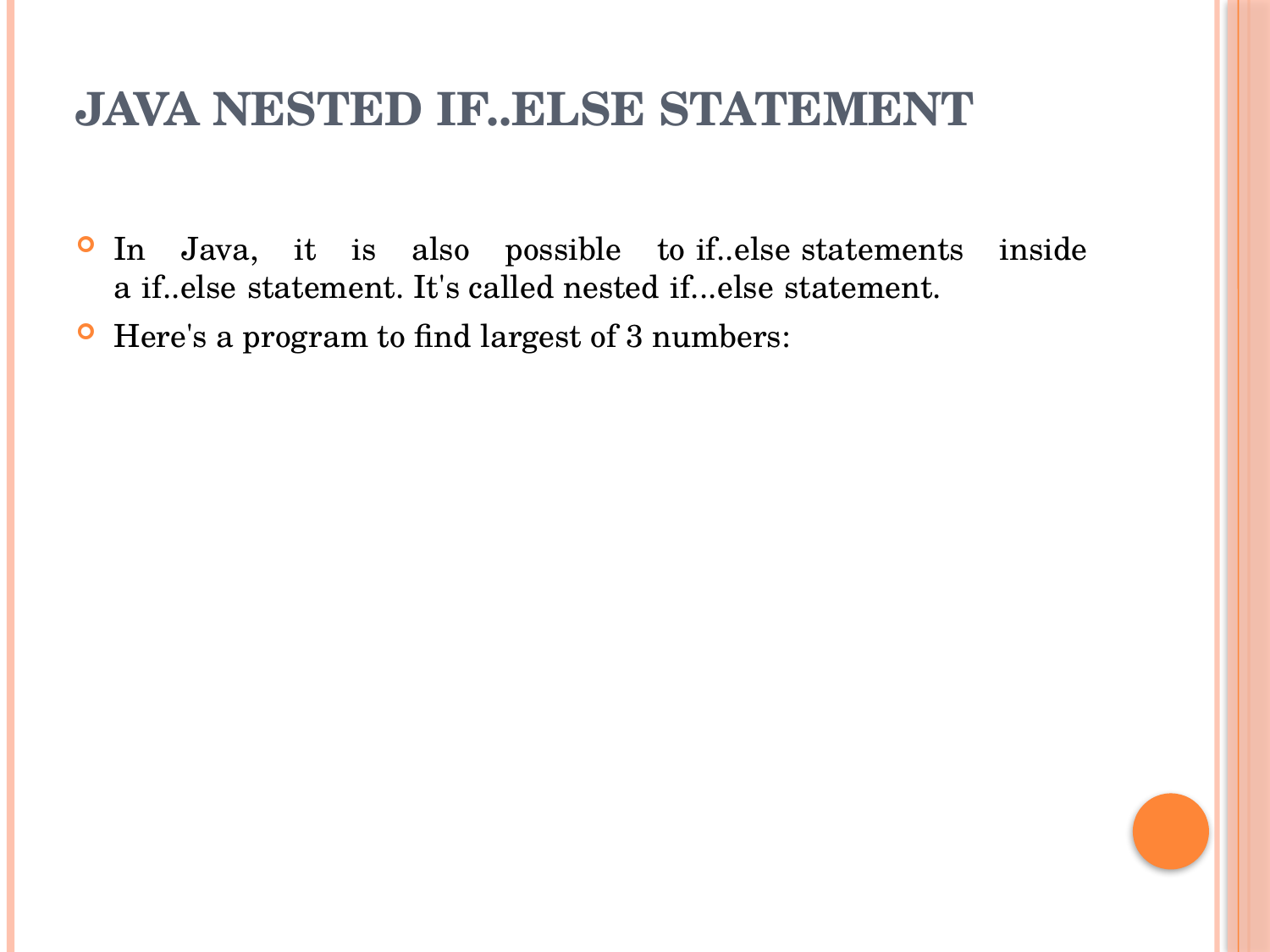

# Java Nested if..else Statement
In Java, it is also possible to if..else statements inside a if..else statement. It's called nested if...else statement.
Here's a program to find largest of 3 numbers: